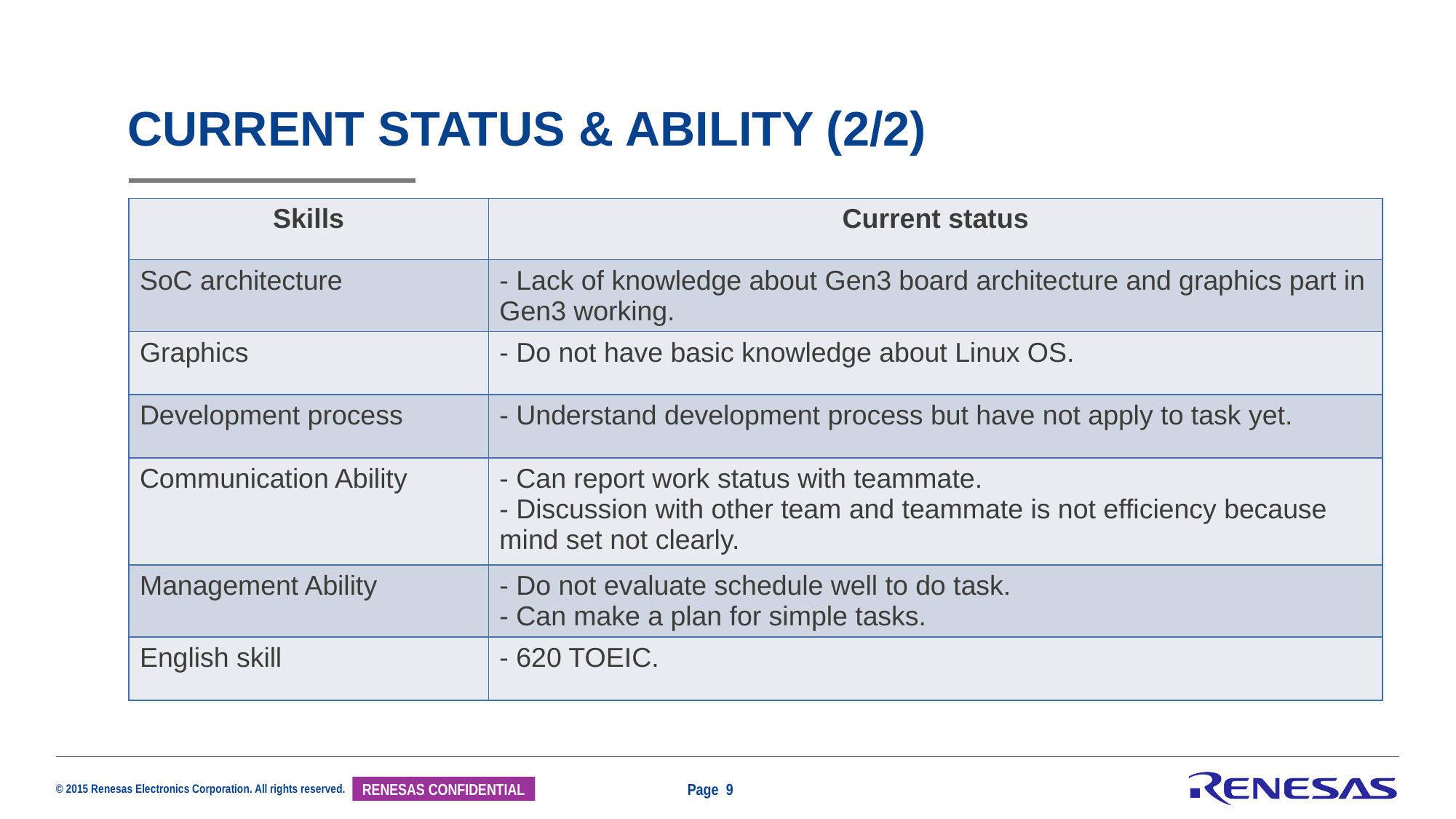

# Current status & ability (2/2)
| Skills | Current status |
| --- | --- |
| SoC architecture | - Lack of knowledge about Gen3 board architecture and graphics part in Gen3 working. |
| Graphics | - Do not have basic knowledge about Linux OS. |
| Development process | - Understand development process but have not apply to task yet. |
| Communication Ability | - Can report work status with teammate. - Discussion with other team and teammate is not efficiency because mind set not clearly. |
| Management Ability | - Do not evaluate schedule well to do task. - Can make a plan for simple tasks. |
| English skill | - 620 TOEIC. |

Page  9